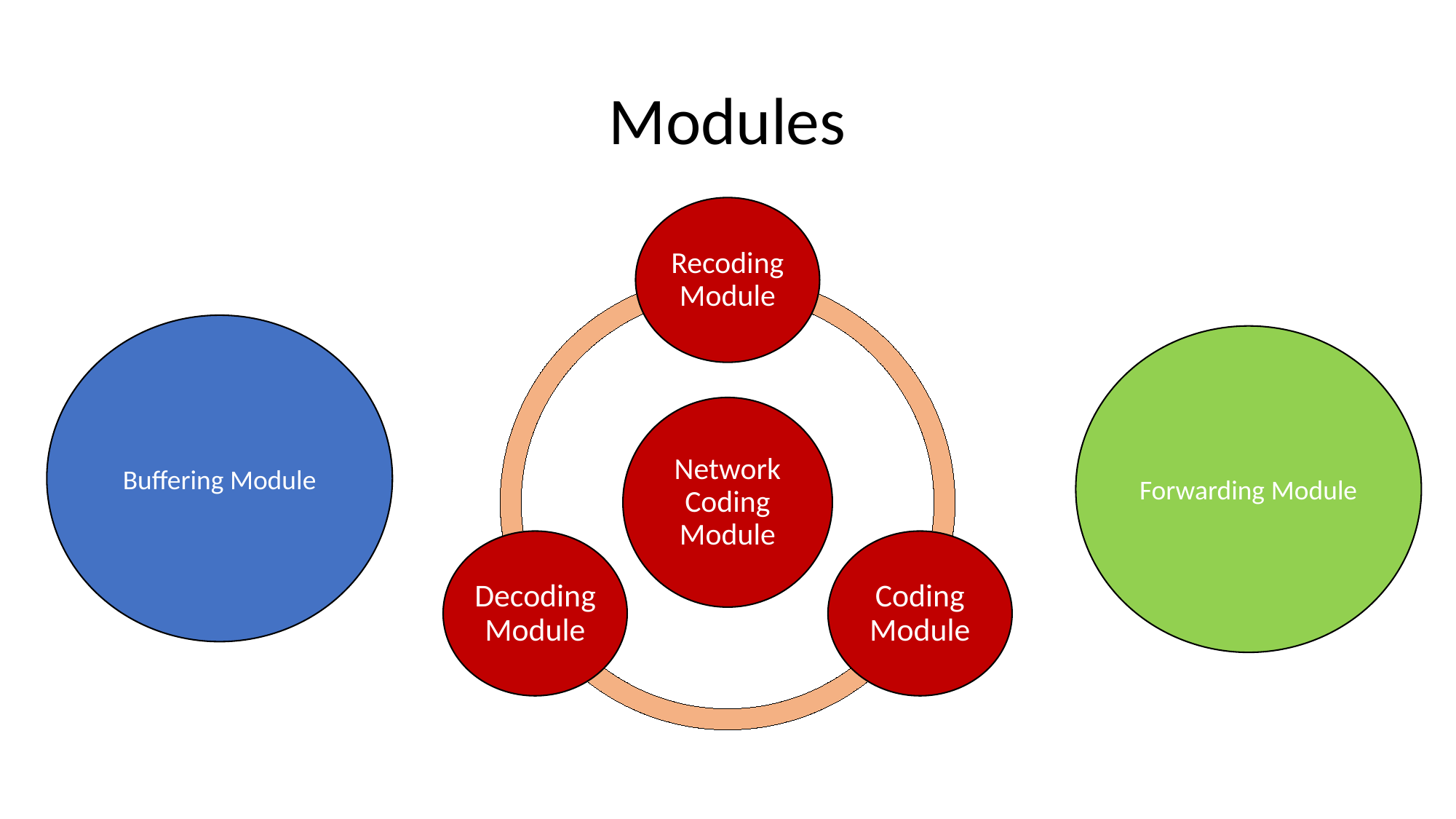

# Modules
Network Coding Module
Recoding Module
Coding Module
Decoding Module
Buffering Module
Forwarding Module